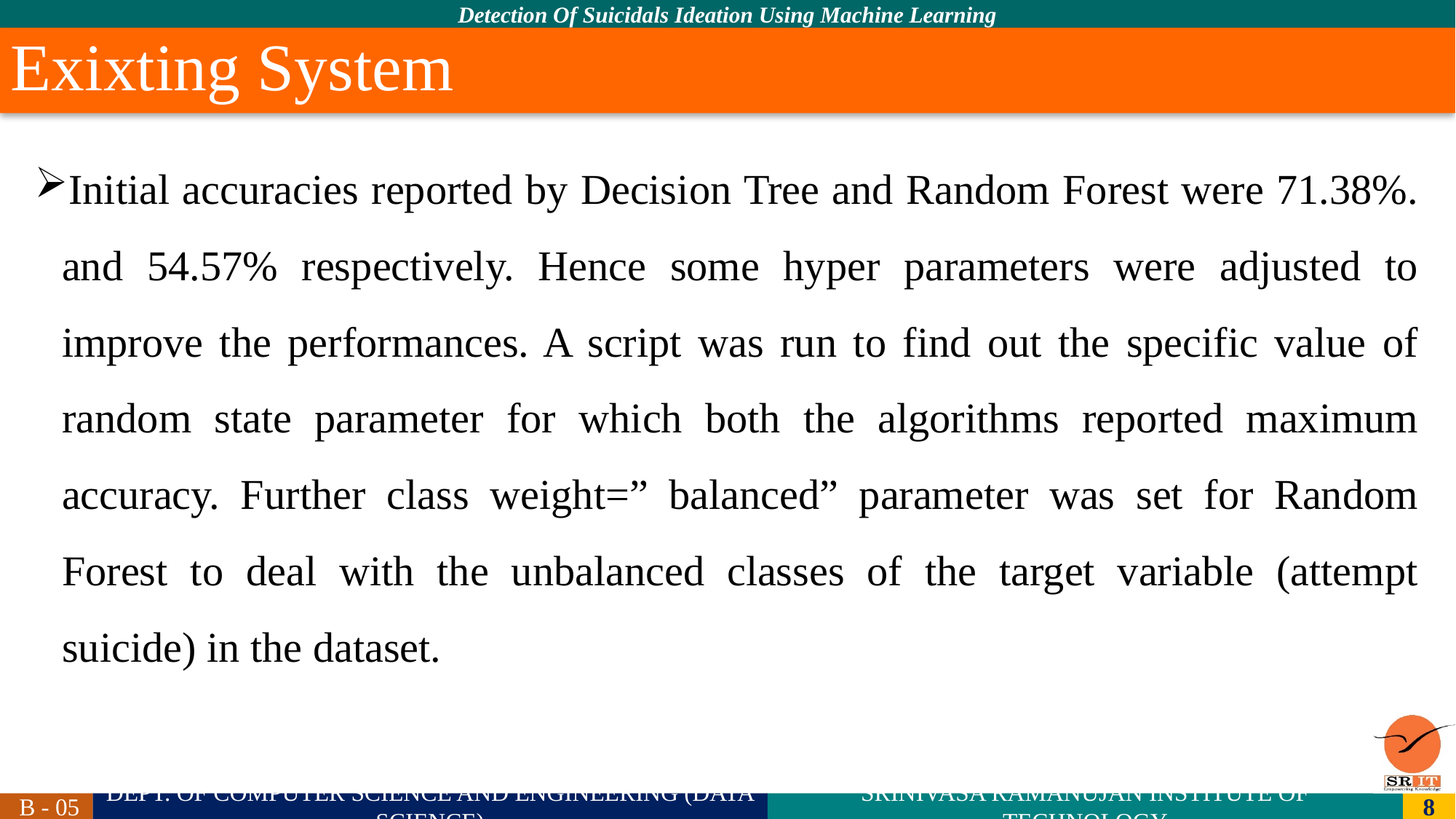

# Exixting System
Initial accuracies reported by Decision Tree and Random Forest were 71.38%. and 54.57% respectively. Hence some hyper parameters were adjusted to improve the performances. A script was run to find out the specific value of random state parameter for which both the algorithms reported maximum accuracy. Further class weight=” balanced” parameter was set for Random Forest to deal with the unbalanced classes of the target variable (attempt suicide) in the dataset.